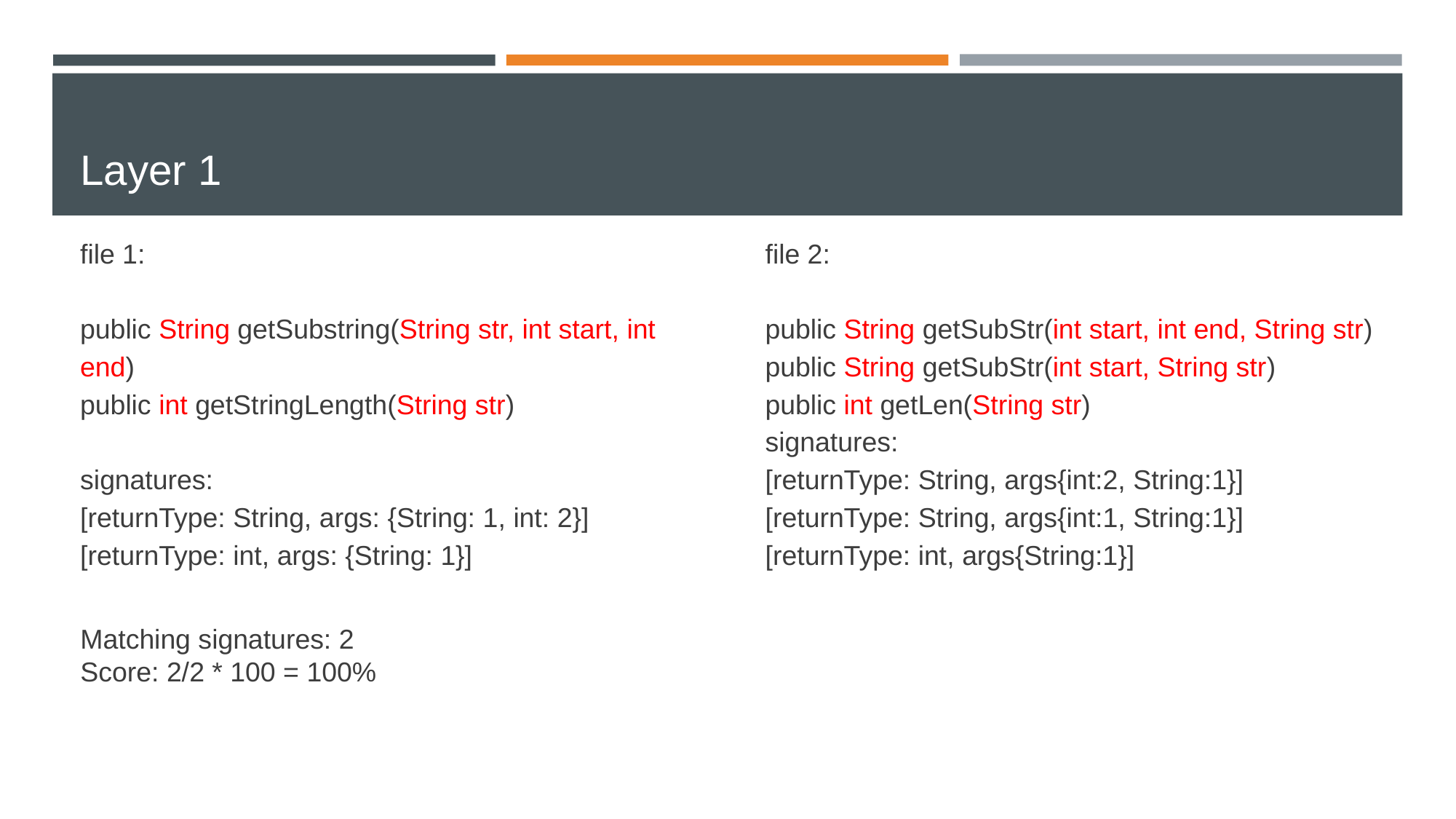

# Layer 1
file 1:

public String getSubstring(String str, int start, int end)
public int getStringLength(String str)

signatures:
[returnType: String, args: {String: 1, int: 2}]
[returnType: int, args: {String: 1}]

file 2:

public String getSubStr(int start, int end, String str)
public String getSubStr(int start, String str)
public int getLen(String str)
signatures:
[returnType: String, args{int:2, String:1}]
[returnType: String, args{int:1, String:1}]
[returnType: int, args{String:1}]

Matching signatures: 2
Score: 2/2 * 100 = 100%